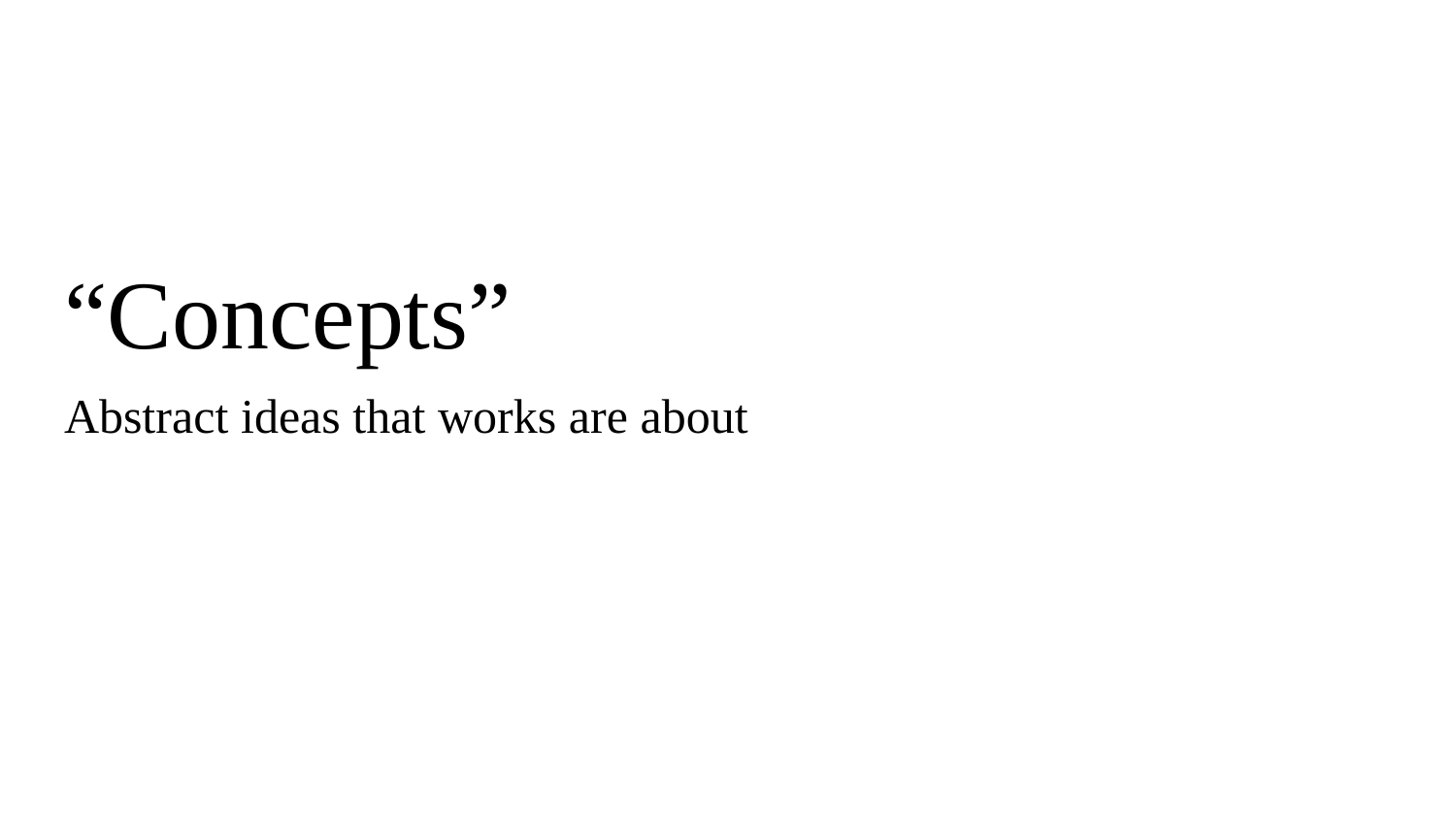

# “Concepts”
Abstract ideas that works are about